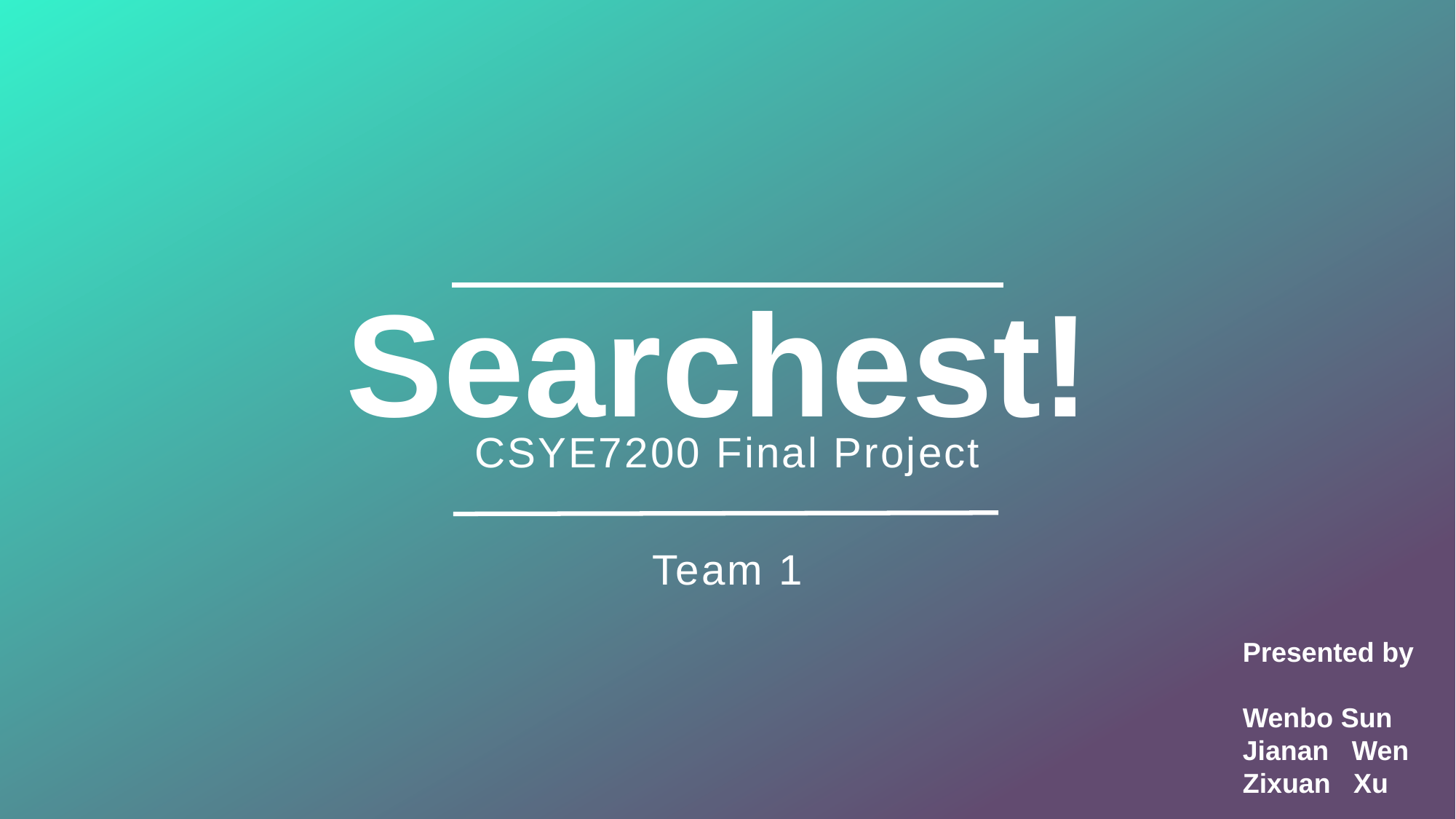

Searchest!
CSYE7200 Final Project

Team 1

Presented by

Wenbo Sun
Jianan   Wen
Zixuan   Xu